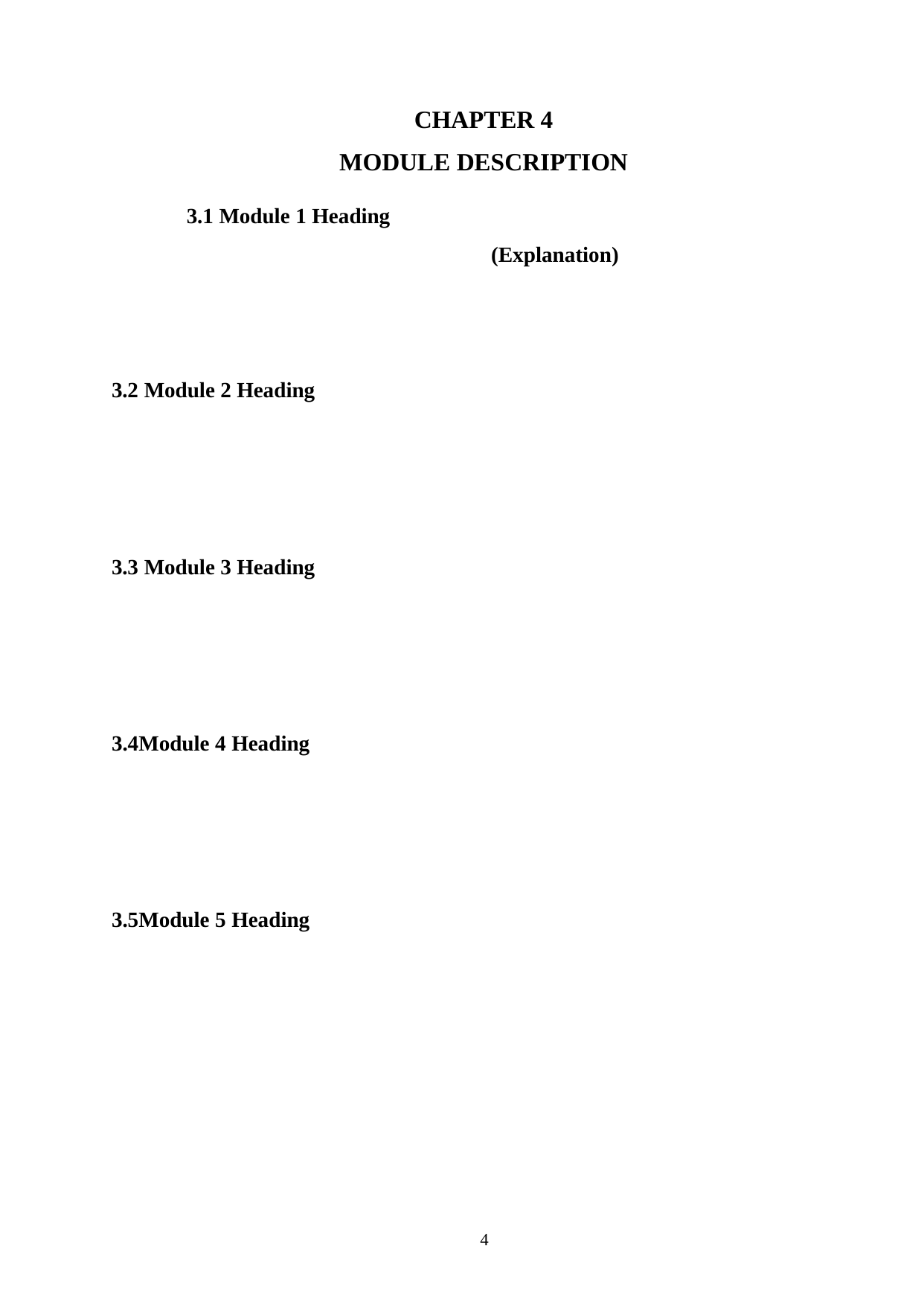

CHAPTER 4  MODULE DESCRIPTION

3.1 Module 1 Heading
(Explanation)
3.2 Module 2 Heading
3.3 Module 3 Heading
3.4Module 4 Heading
3.5Module 5 Heading
4